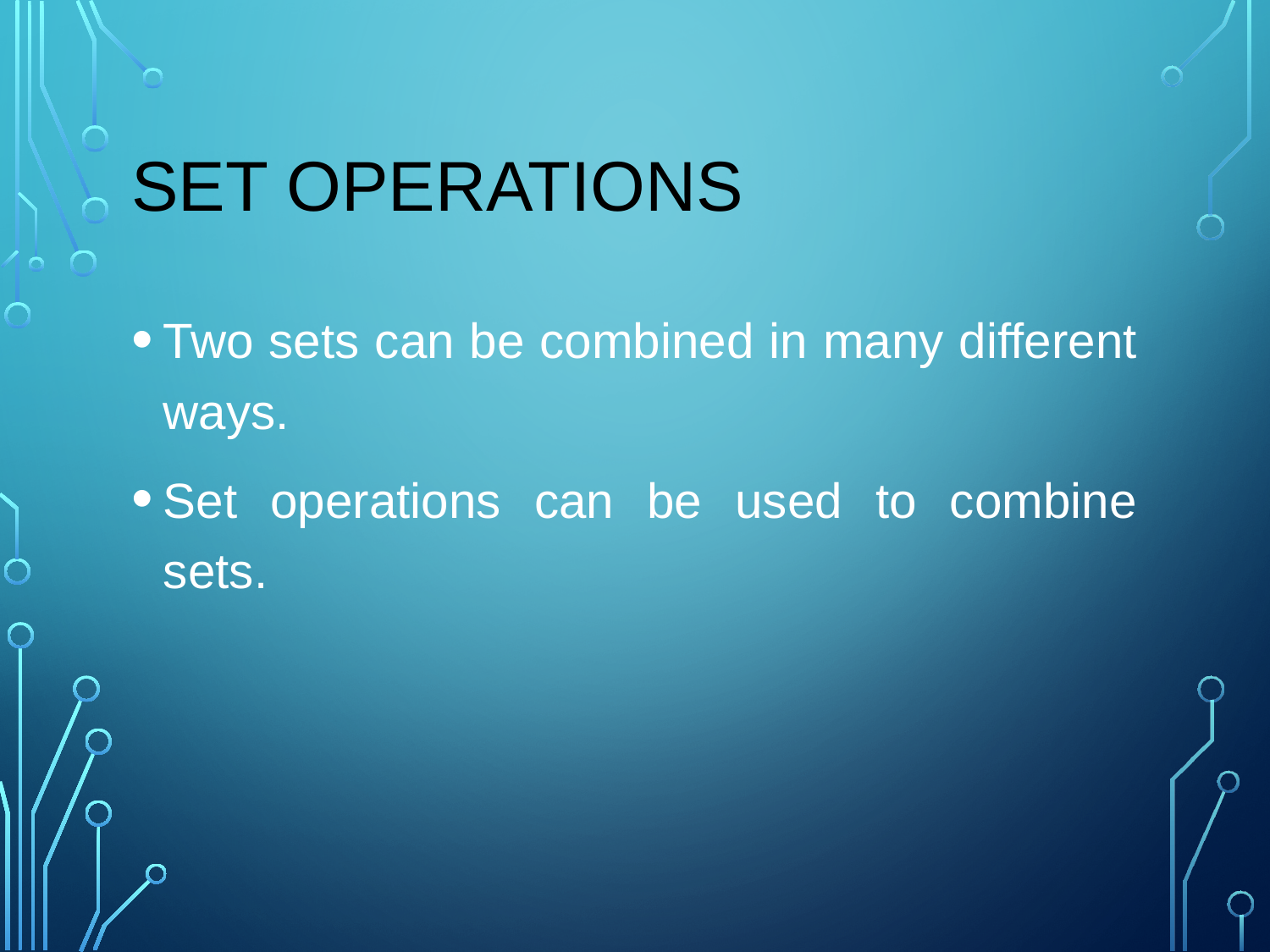

# Set operations
Two sets can be combined in many different ways.
Set operations can be used to combine sets.